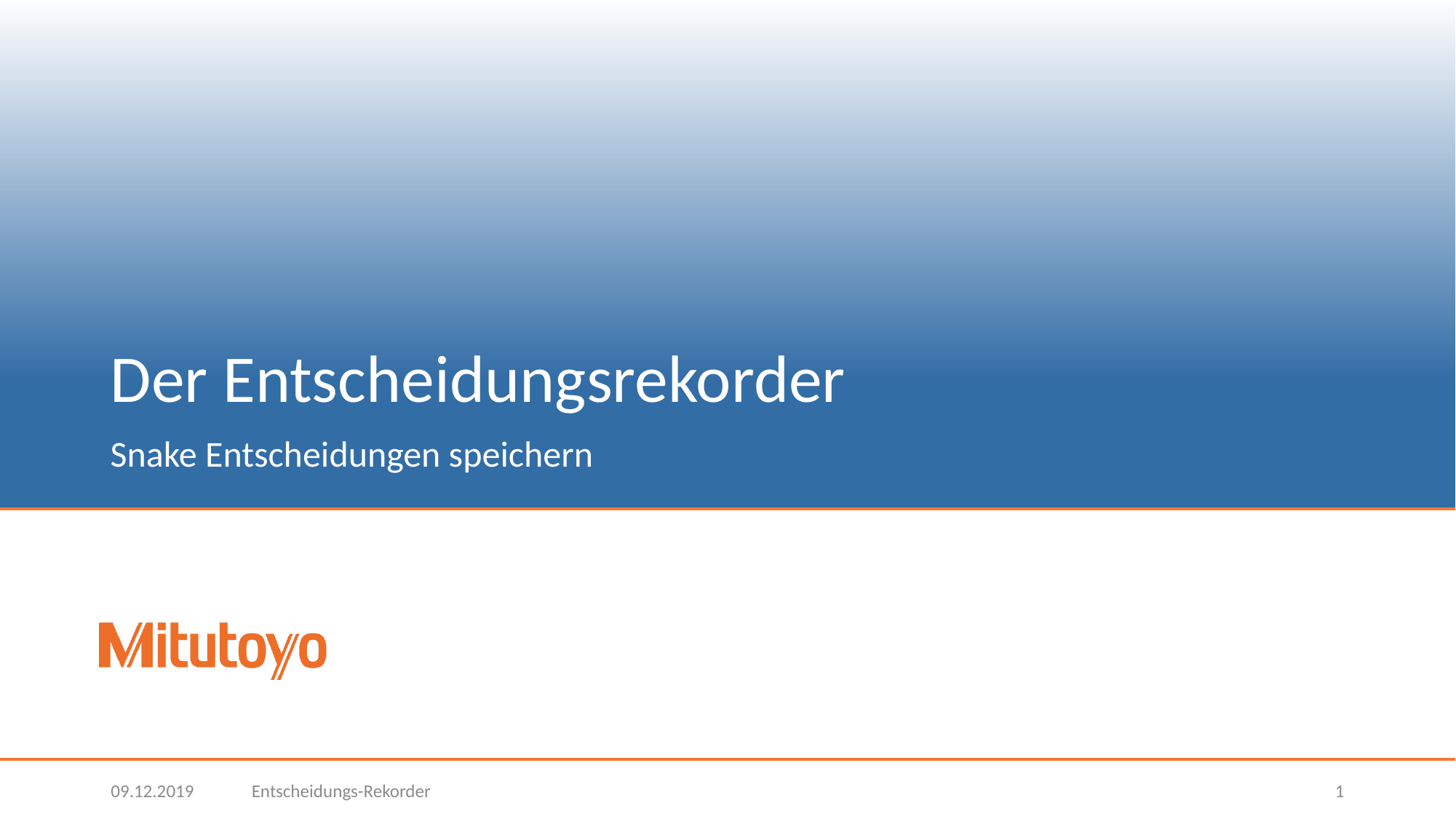

# Der Entscheidungsrekorder
Snake Entscheidungen speichern
09.12.2019
Entscheidungs-Rekorder
1